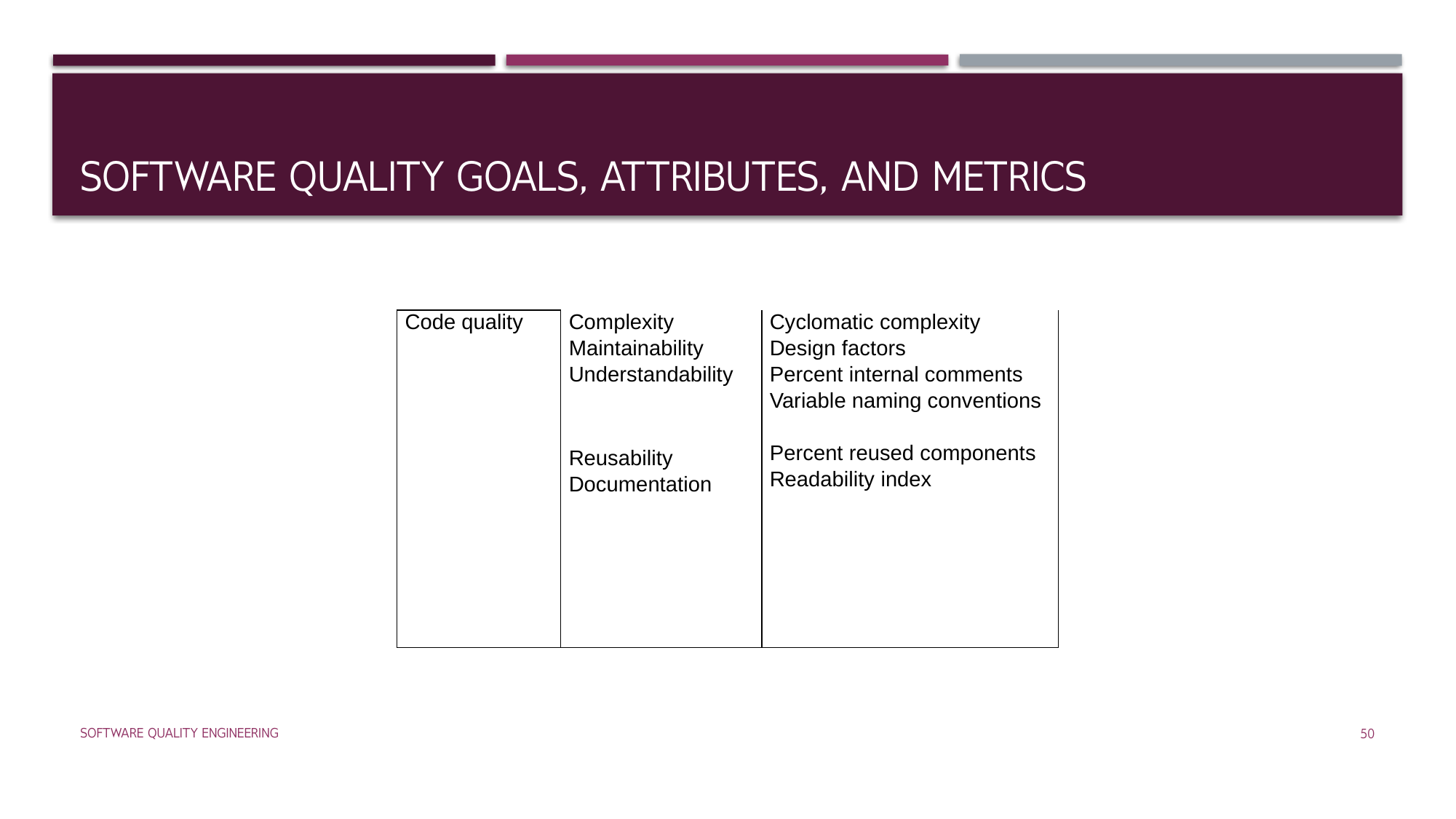

# Software quality goals, attributes, and metrics
| Code quality | Complexity Maintainability Understandability Reusability Documentation | Cyclomatic complexity Design factors Percent internal comments Variable naming conventions Percent reused components Readability index |
| --- | --- | --- |
Software Quality Engineering
50